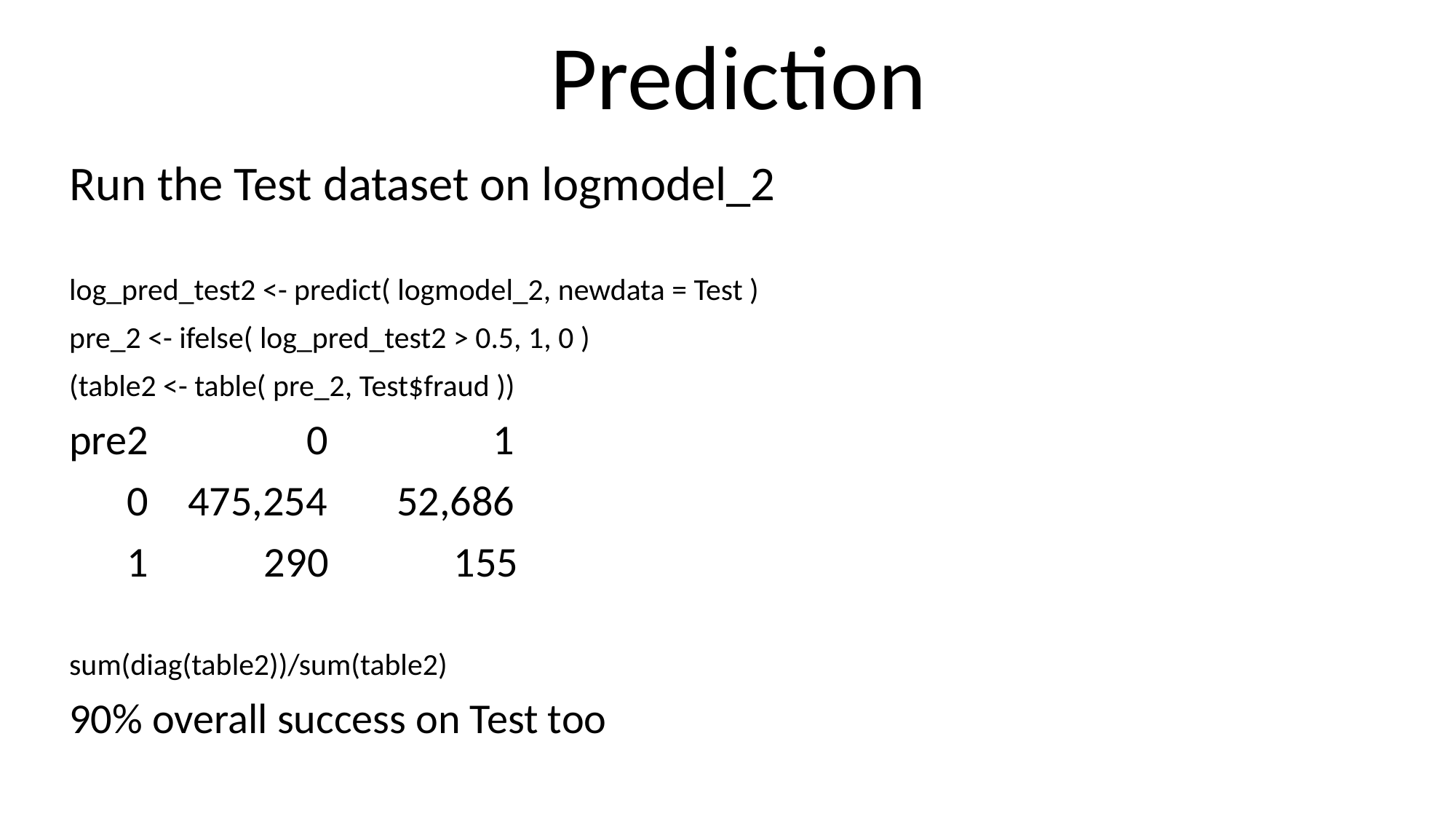

# Prediction
Run the Test dataset on logmodel_2

log_pred_test2 <- predict( logmodel_2, newdata = Test )
pre_2 <- ifelse( log_pred_test2 > 0.5, 1, 0 )
(table2 <- table( pre_2, Test$fraud ))
pre2       	  0 	          1
      0 	 475,254  	52,686
      1            290             155

sum(diag(table2))/sum(table2)
90% overall success on Test too